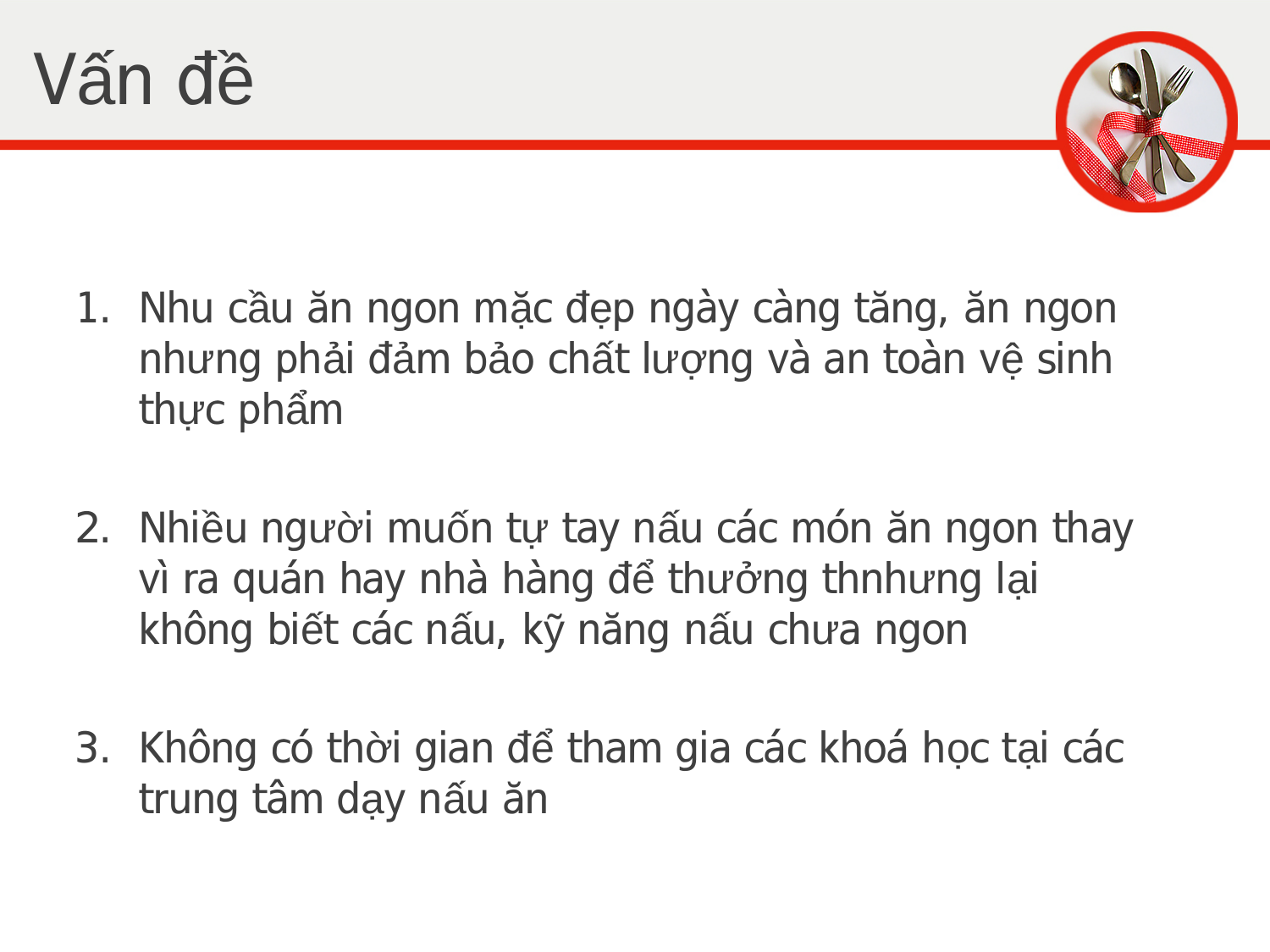

# Vấn đề
Nhu cầu ăn ngon mặc đẹp ngày càng tăng, ăn ngon
nhưng phải đảm bảo chất lượng và an toàn vệ sinh
thực phẩm

Nhiều người muốn tự tay nấu các món ăn ngon thay vì ra quán hay nhà hàng để thưởng thnhưng lại không biết các nấu, kỹ năng nấu chưa ngon

Không có thời gian để tham gia các khoá học tại các trung tâm dạy nấu ăn